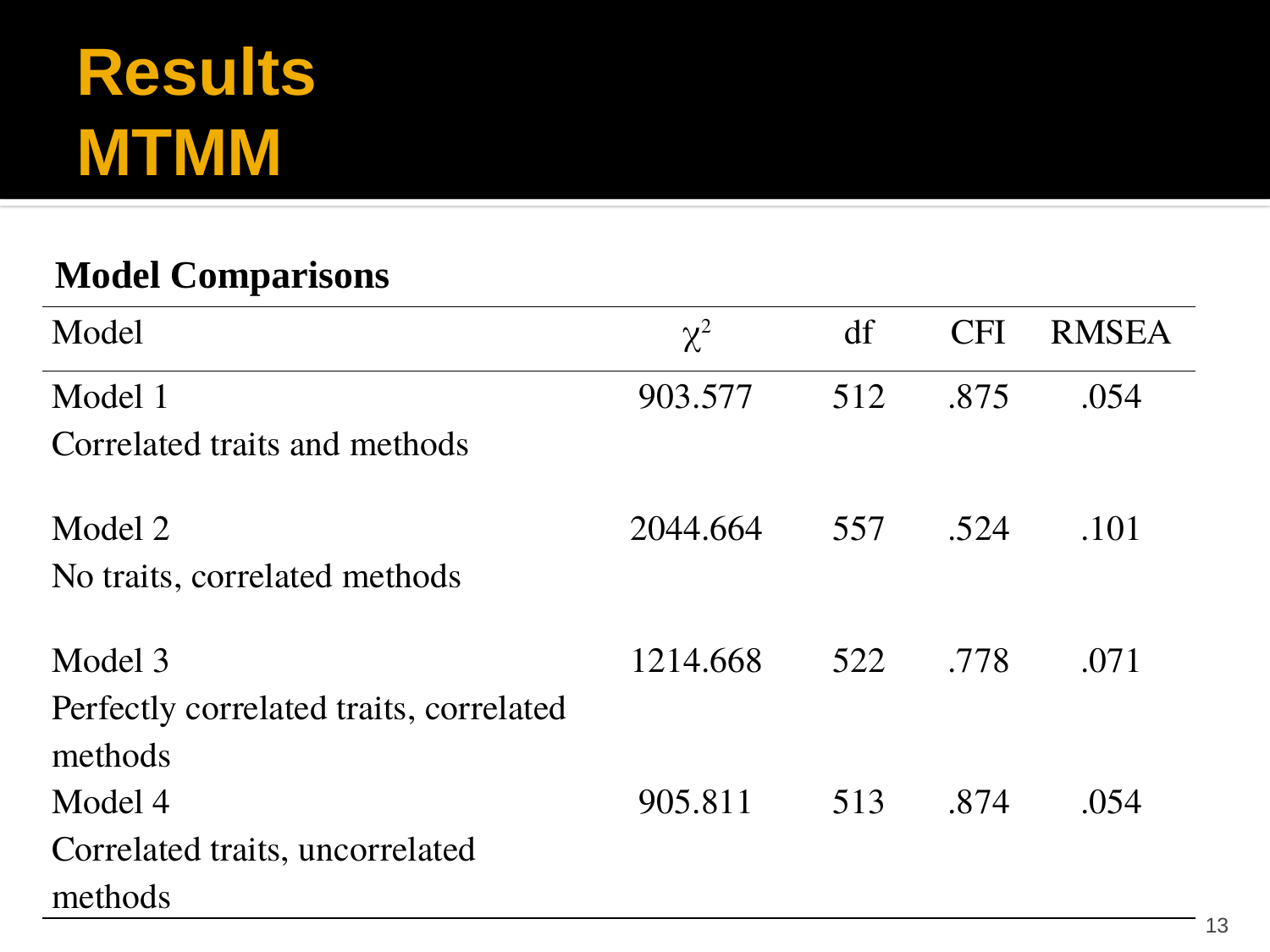

# Results MTMM
Model Comparisons
| Model | χ2 | df | CFI | RMSEA |
| --- | --- | --- | --- | --- |
| Model 1 Correlated traits and methods | 903.577 | 512 | .875 | .054 |
| Model 2 No traits, correlated methods | 2044.664 | 557 | .524 | .101 |
| Model 3 Perfectly correlated traits, correlated methods | 1214.668 | 522 | .778 | .071 |
| Model 4 Correlated traits, uncorrelated methods | 905.811 | 513 | .874 | .054 |
13